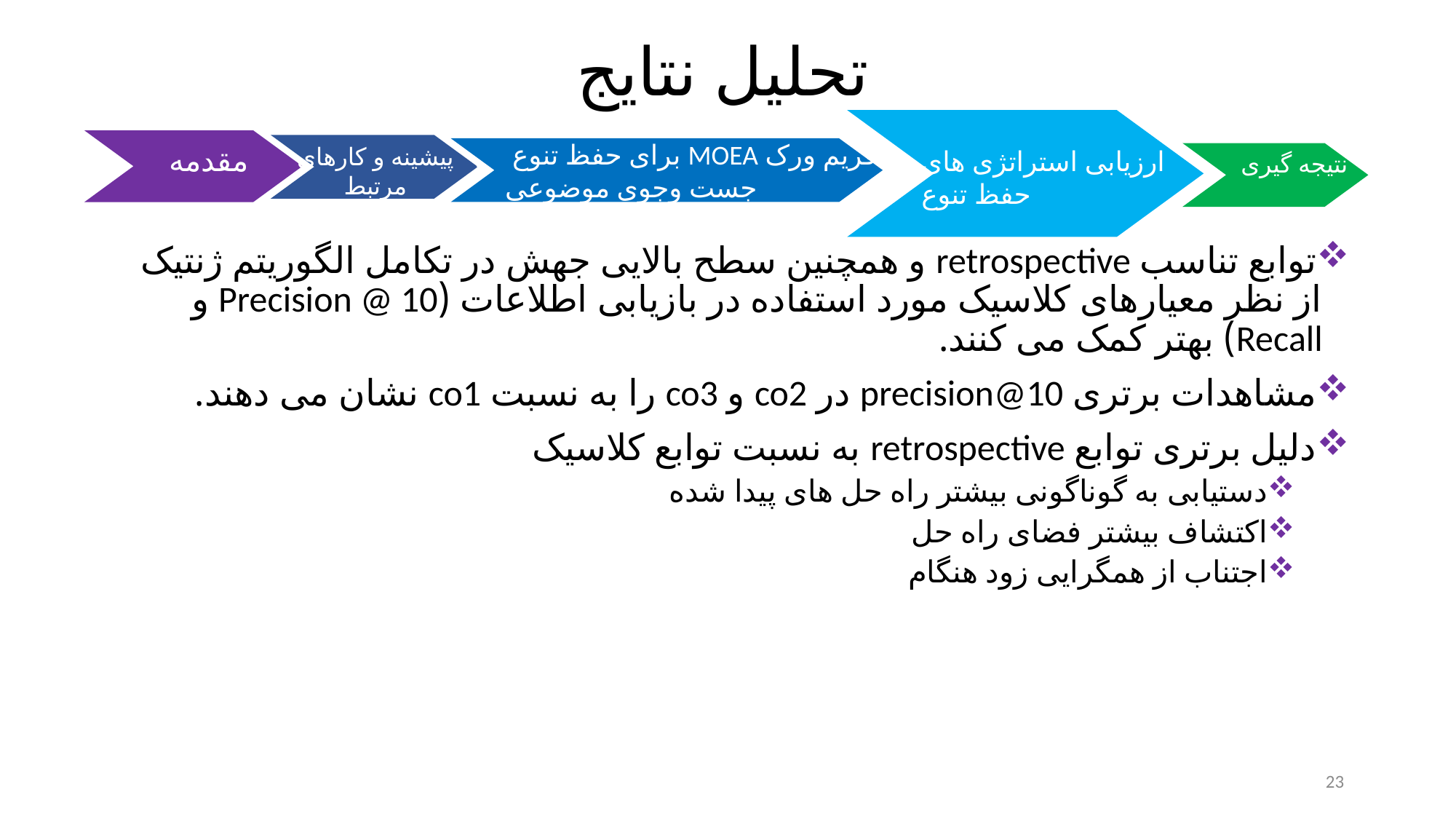

# تحلیل نتایج

مقدمه

پیشینه و کارهای
مرتبط

نتیجه گیری

فریم ورک MOEA برای حفظ تنوع
جست وجوی موضوعی
فریم ورک MOEA برای حفظ تنوع
جست وجوی موضوعی
فریم ورک MOEA برای حفظ تنوع
جست وجوی موضوعی
ارزیابی استراتژی های
 حفظ تنوع

توابع تناسب retrospective و همچنین سطح بالایی جهش در تکامل الگوریتم ژنتیک از نظر معیارهای کلاسیک مورد استفاده در بازیابی اطلاعات (Precision @ 10 و Recall) بهتر کمک می کنند.
مشاهدات برتری precision@10 در co2 و co3 را به نسبت co1 نشان می دهند.
دلیل برتری توابع retrospective به نسبت توابع کلاسیک
دستیابی به گوناگونی بیشتر راه حل های پیدا شده
اکتشاف بیشتر فضای راه حل
اجتناب از همگرایی زود هنگام

23